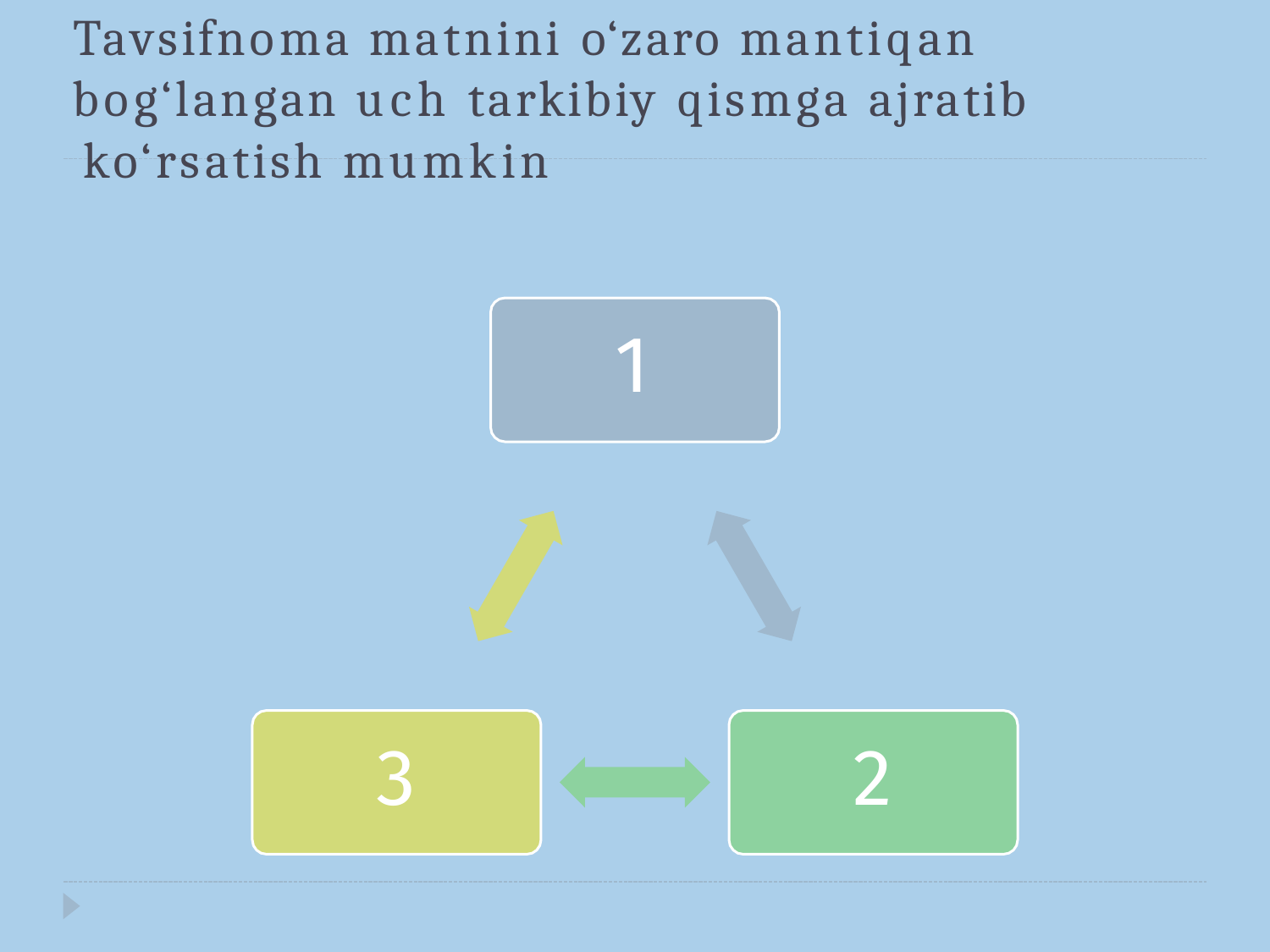

# Tavsifnoma matnini o‘zaro mantiqan  bog‘langan uch tarkibiy qismga ajratib  ko‘rsatish mumkin

1

3
2